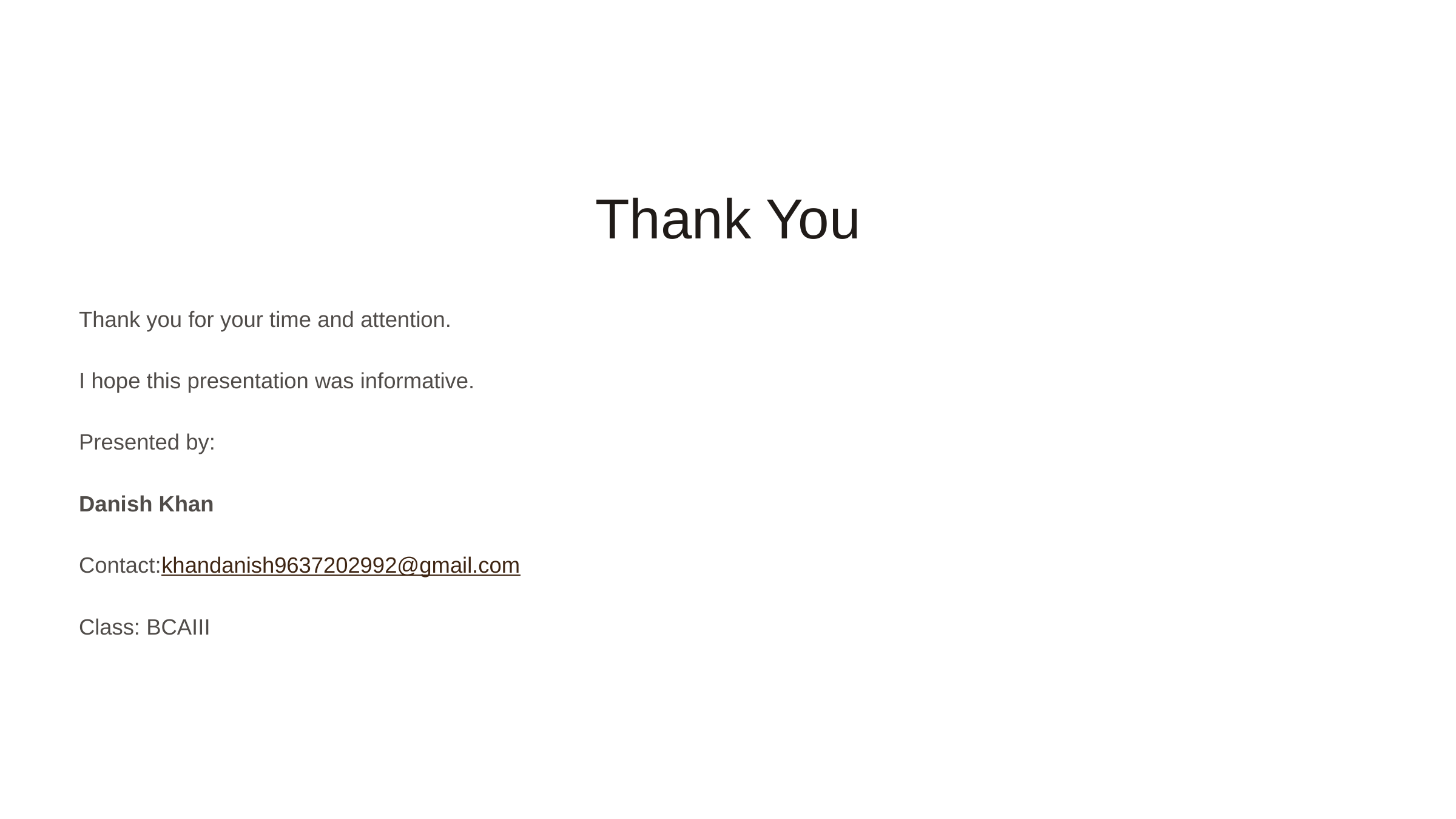

Thank You
Thank you for your time and attention.
I hope this presentation was informative.
Presented by:
Danish Khan
Contact:khandanish9637202992@gmail.com
Class: BCAIII